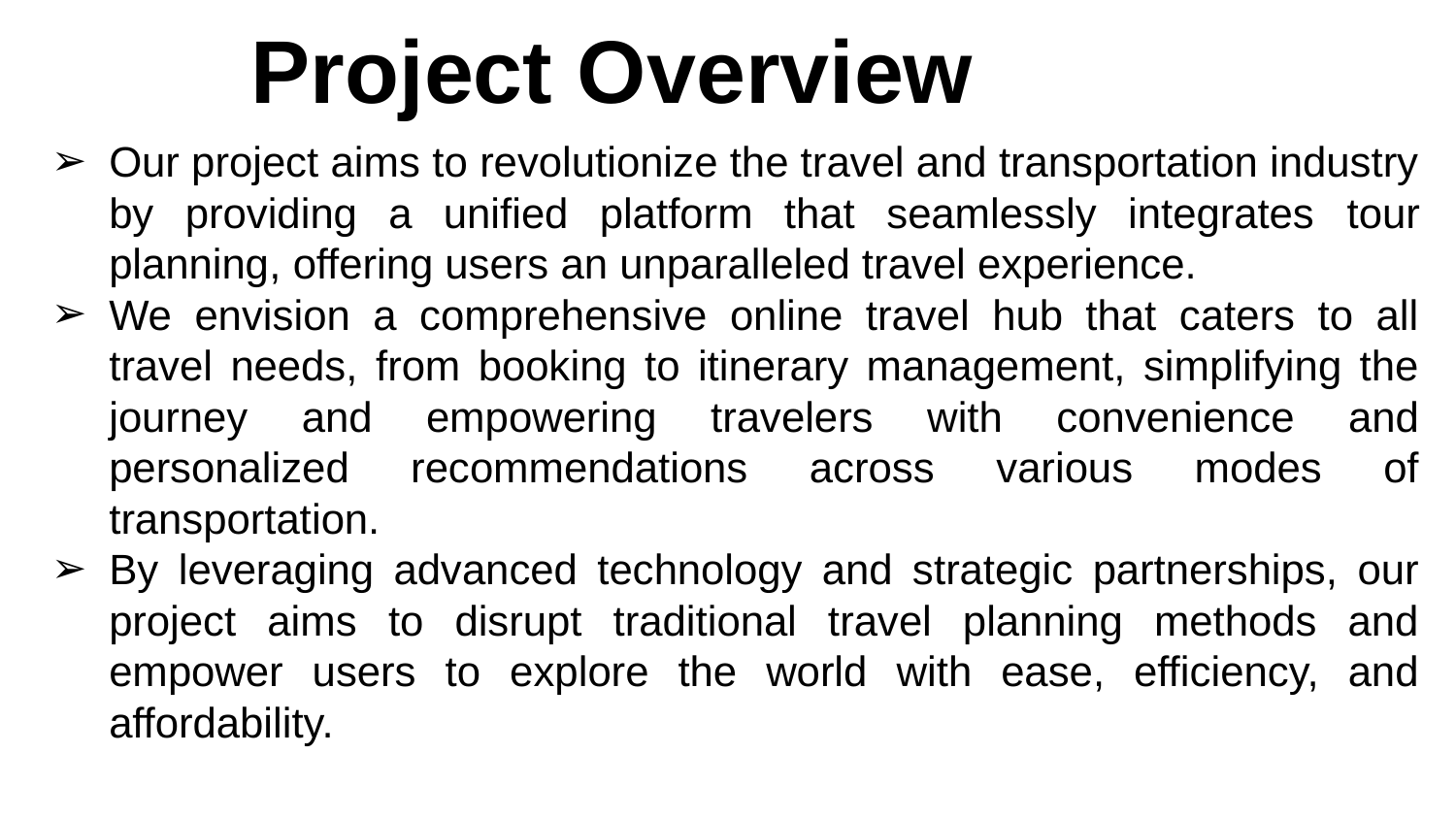

# Project Overview
Our project aims to revolutionize the travel and transportation industry by providing a unified platform that seamlessly integrates tour planning, offering users an unparalleled travel experience.
We envision a comprehensive online travel hub that caters to all travel needs, from booking to itinerary management, simplifying the journey and empowering travelers with convenience and personalized recommendations across various modes of transportation.
By leveraging advanced technology and strategic partnerships, our project aims to disrupt traditional travel planning methods and empower users to explore the world with ease, efficiency, and affordability.